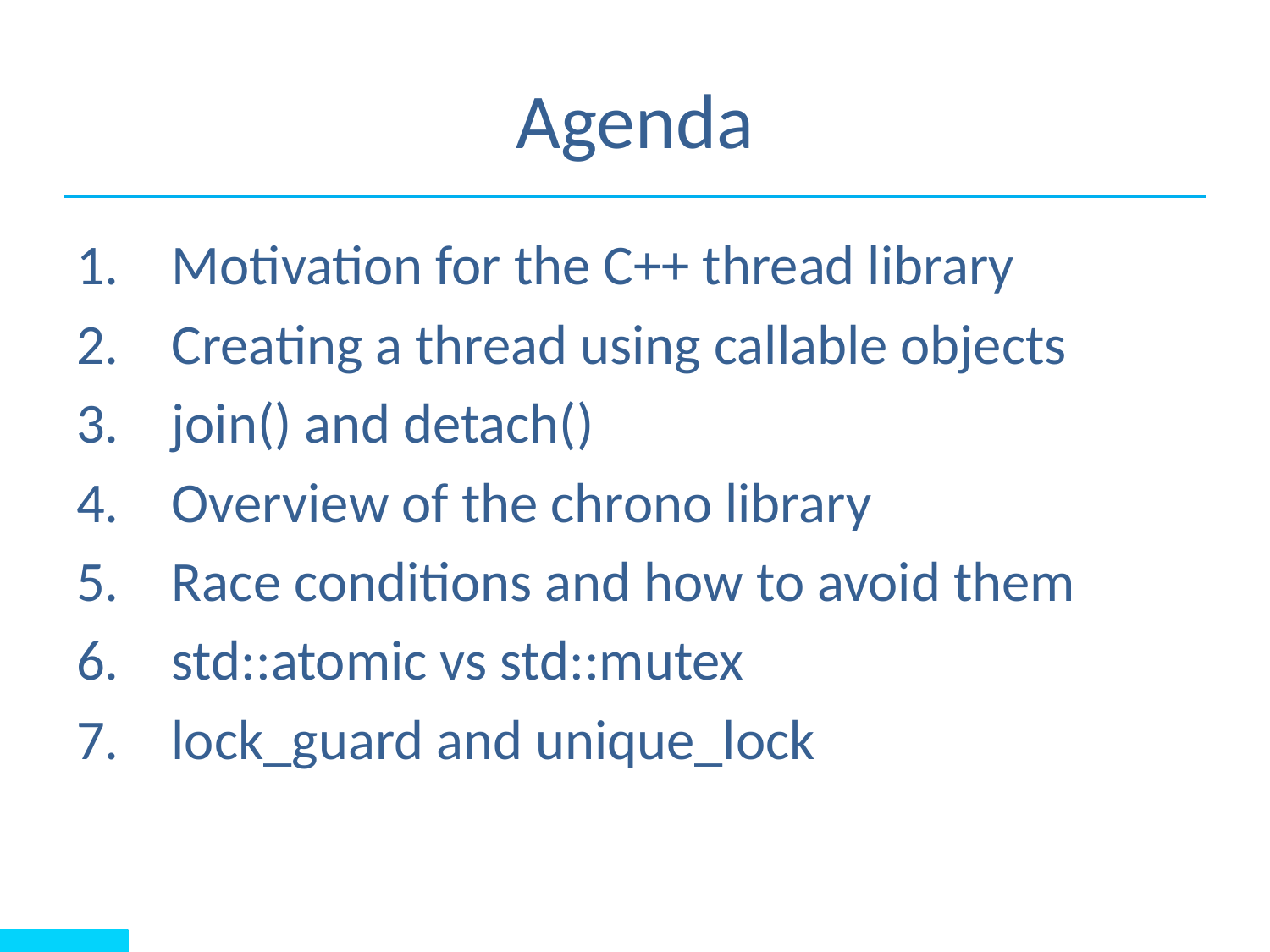

# Agenda
Motivation for the C++ thread library
Creating a thread using callable objects
join() and detach()
Overview of the chrono library
Race conditions and how to avoid them
std::atomic vs std::mutex
lock_guard and unique_lock